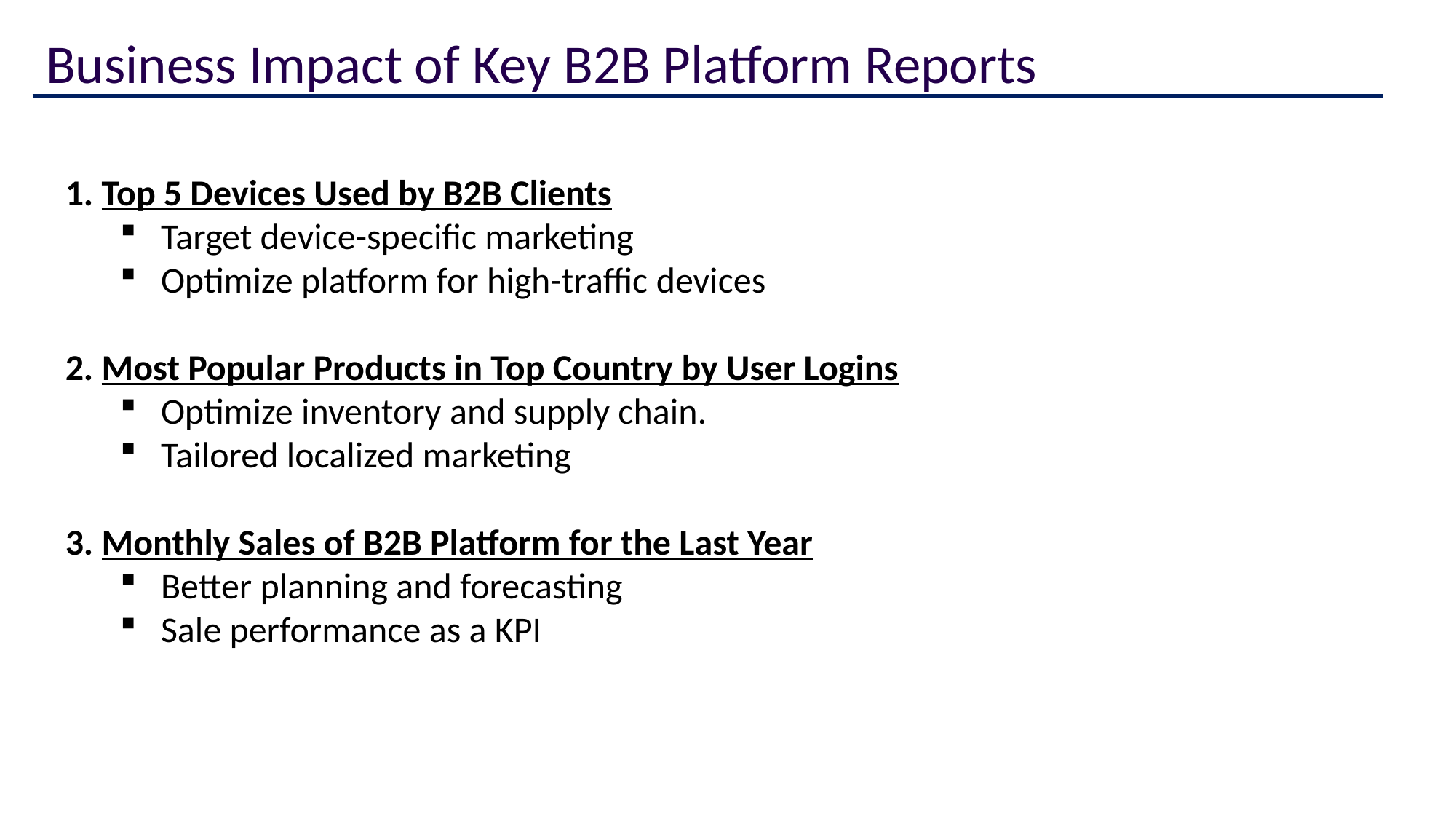

Business Impact of Key B2B Platform Reports

1. Top 5 Devices Used by B2B Clients
Target device-specific marketing
Optimize platform for high-traffic devices

2. Most Popular Products in Top Country by User Logins
Optimize inventory and supply chain.
Tailored localized marketing

3. Monthly Sales of B2B Platform for the Last Year
Better planning and forecasting
Sale performance as a KPI